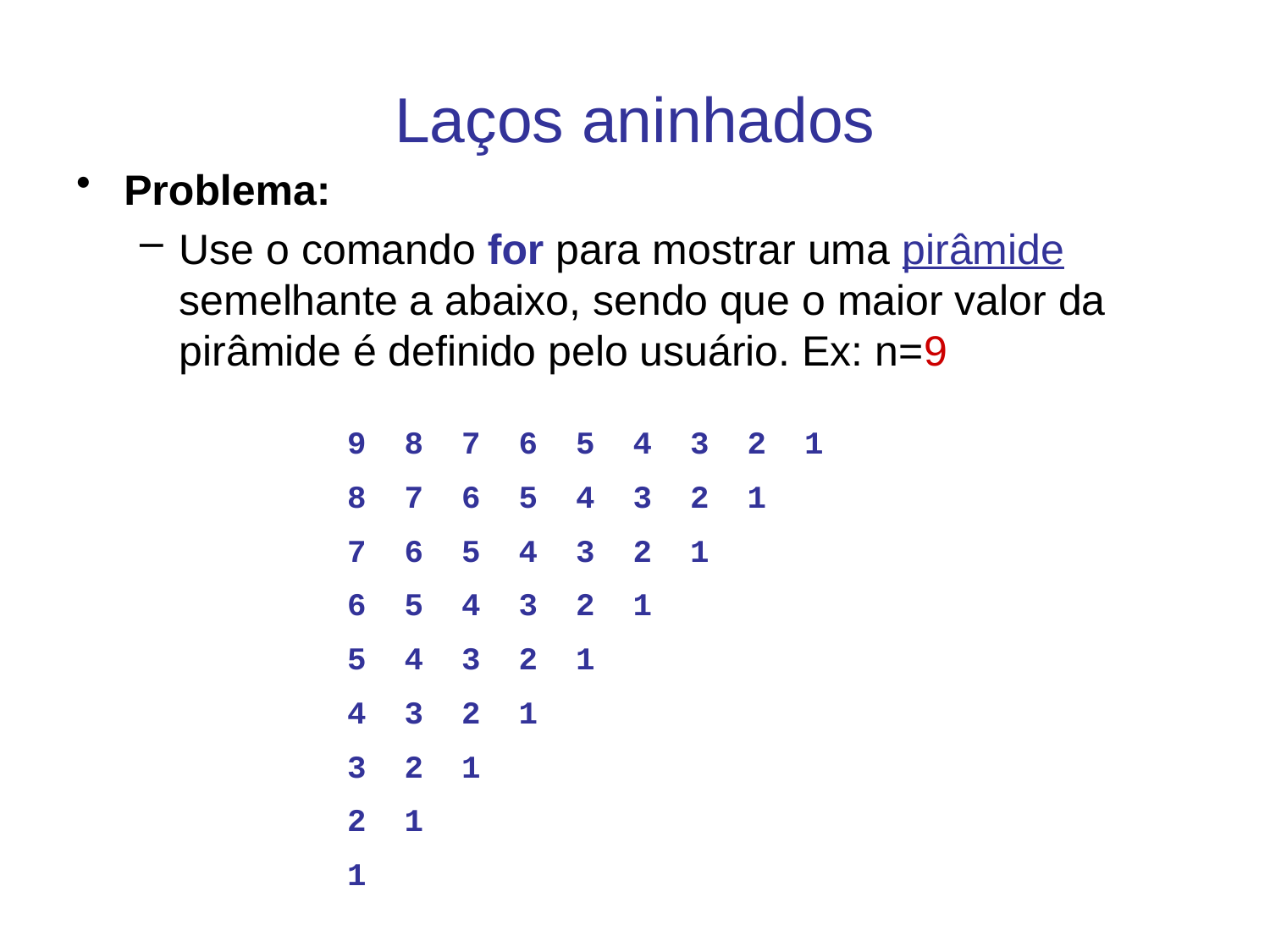

# Laços aninhados
Problema:
Use o comando for para mostrar uma pirâmide semelhante a abaixo, sendo que o maior valor da pirâmide é definido pelo usuário. Ex: n=9

9  8  7  6  5  4  3  2  1
8  7  6  5  4  3  2  1
7  6  5  4  3  2  1
6  5  4  3  2  1
5  4  3  2  1
4  3  2  1
3  2  1
2  1
1